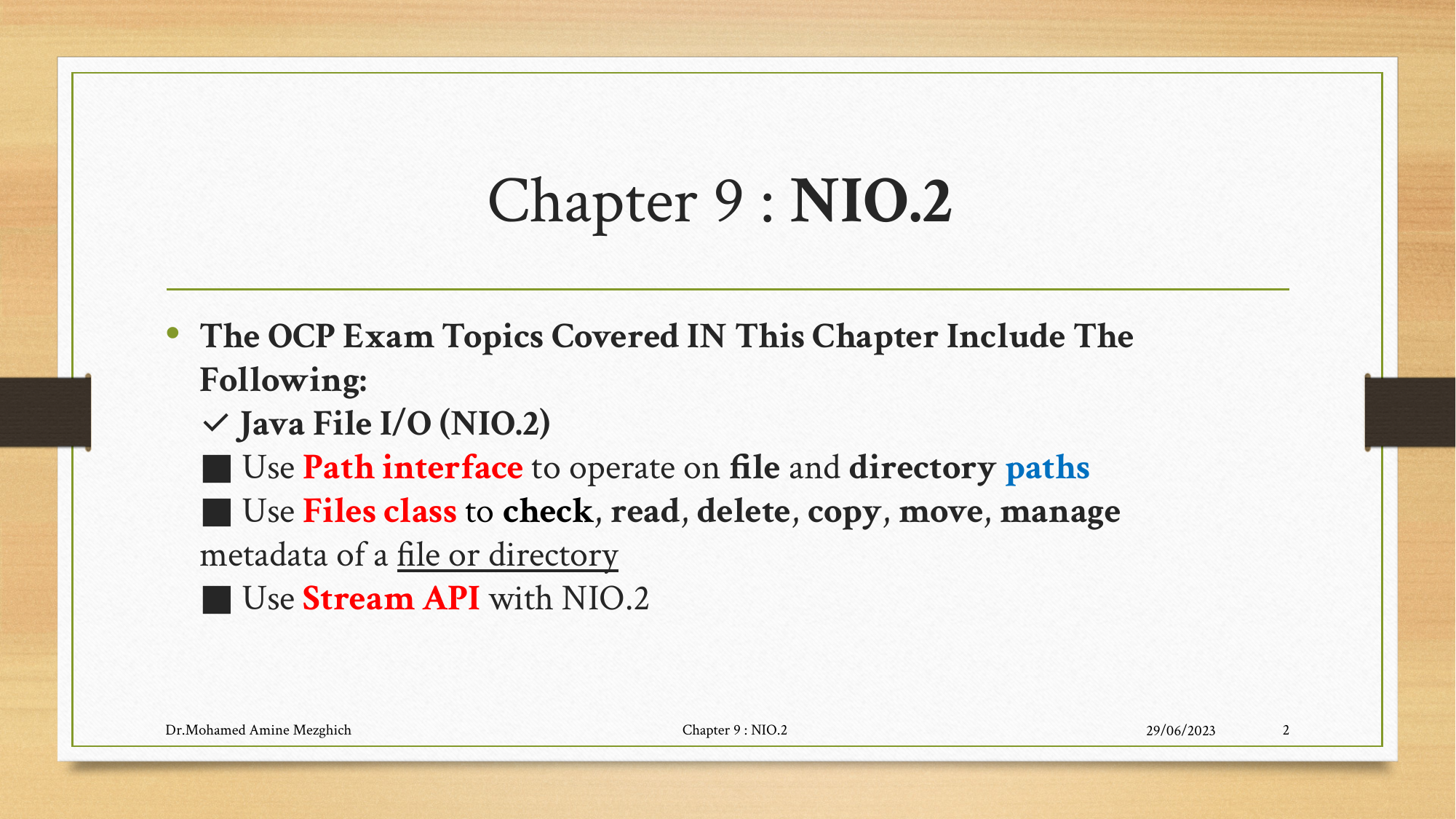

# Chapter 9 : NIO.2
The OCP Exam Topics Covered IN This Chapter Include The Following:
✓ Java File I/O (NIO.2)
■ Use Path interface to operate on file and directory paths
■ Use Files class to check, read, delete, copy, move, manage
metadata of a file or directory
■ Use Stream API with NIO.2
Dr.Mohamed Amine Mezghich                                                                                                Chapter 9 : NIO.2
29/06/2023
2